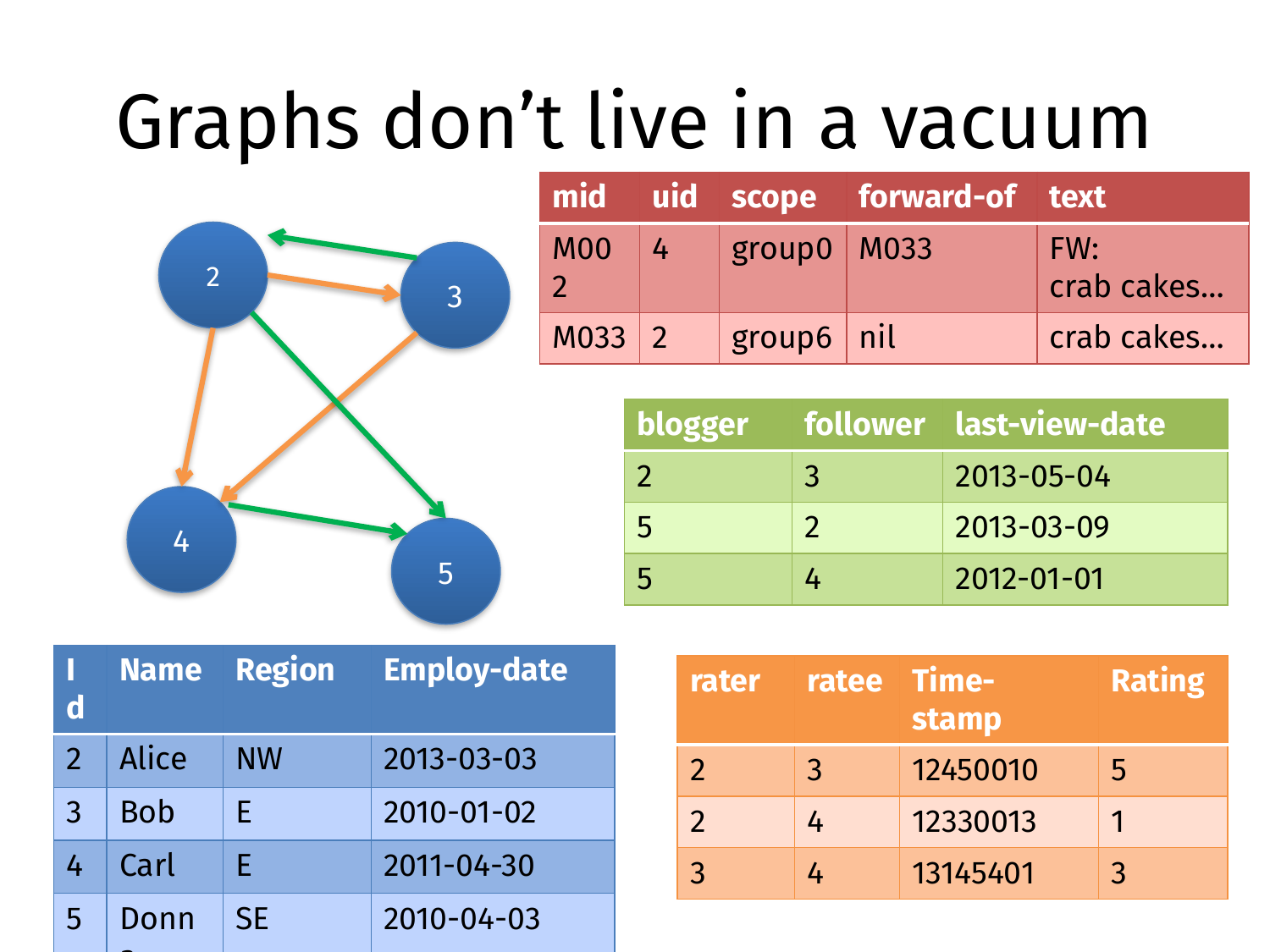

# Graphs don’t live in a vacuum
| mid | uid | scope | forward-of | text |
| --- | --- | --- | --- | --- |
| M002 | 4 | group0 | M033 | FW: crab cakes… |
| M033 | 2 | group6 | nil | crab cakes… |
2
3
| blogger | follower | last-view-date |
| --- | --- | --- |
| 2 | 3 | 2013-05-04 |
| 5 | 2 | 2013-03-09 |
| 5 | 4 | 2012-01-01 |
4
5
| Id | Name | Region | Employ-date |
| --- | --- | --- | --- |
| 2 | Alice | NW | 2013-03-03 |
| 3 | Bob | E | 2010-01-02 |
| 4 | Carl | E | 2011-04-30 |
| 5 | Donna | SE | 2010-04-03 |
| rater | ratee | Time-stamp | Rating |
| --- | --- | --- | --- |
| 2 | 3 | 12450010 | 5 |
| 2 | 4 | 12330013 | 1 |
| 3 | 4 | 13145401 | 3 |